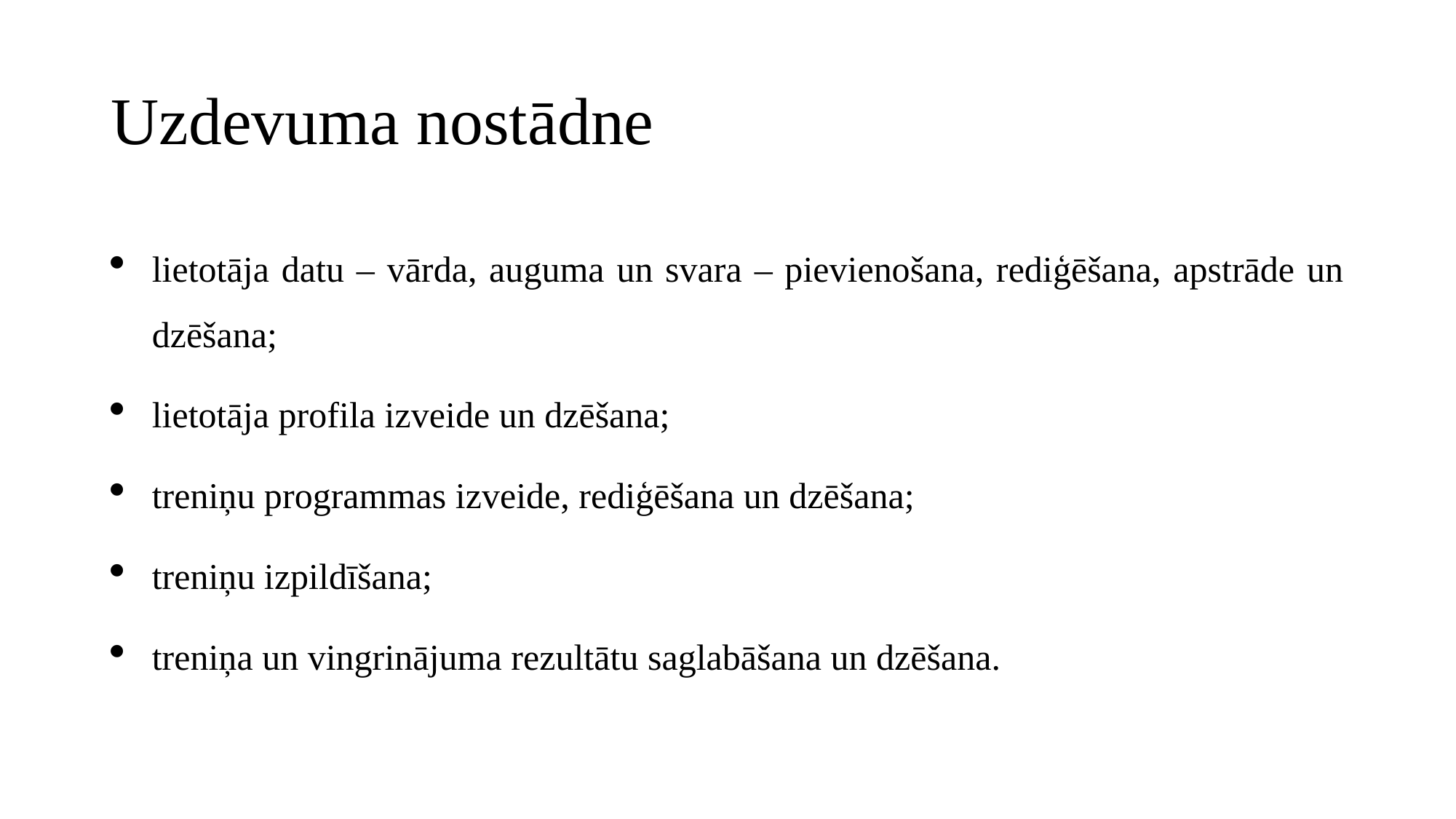

# Uzdevuma nostādne
lietotāja datu – vārda, auguma un svara – pievienošana, rediģēšana, apstrāde un dzēšana;
lietotāja profila izveide un dzēšana;
treniņu programmas izveide, rediģēšana un dzēšana;
treniņu izpildīšana;
treniņa un vingrinājuma rezultātu saglabāšana un dzēšana.